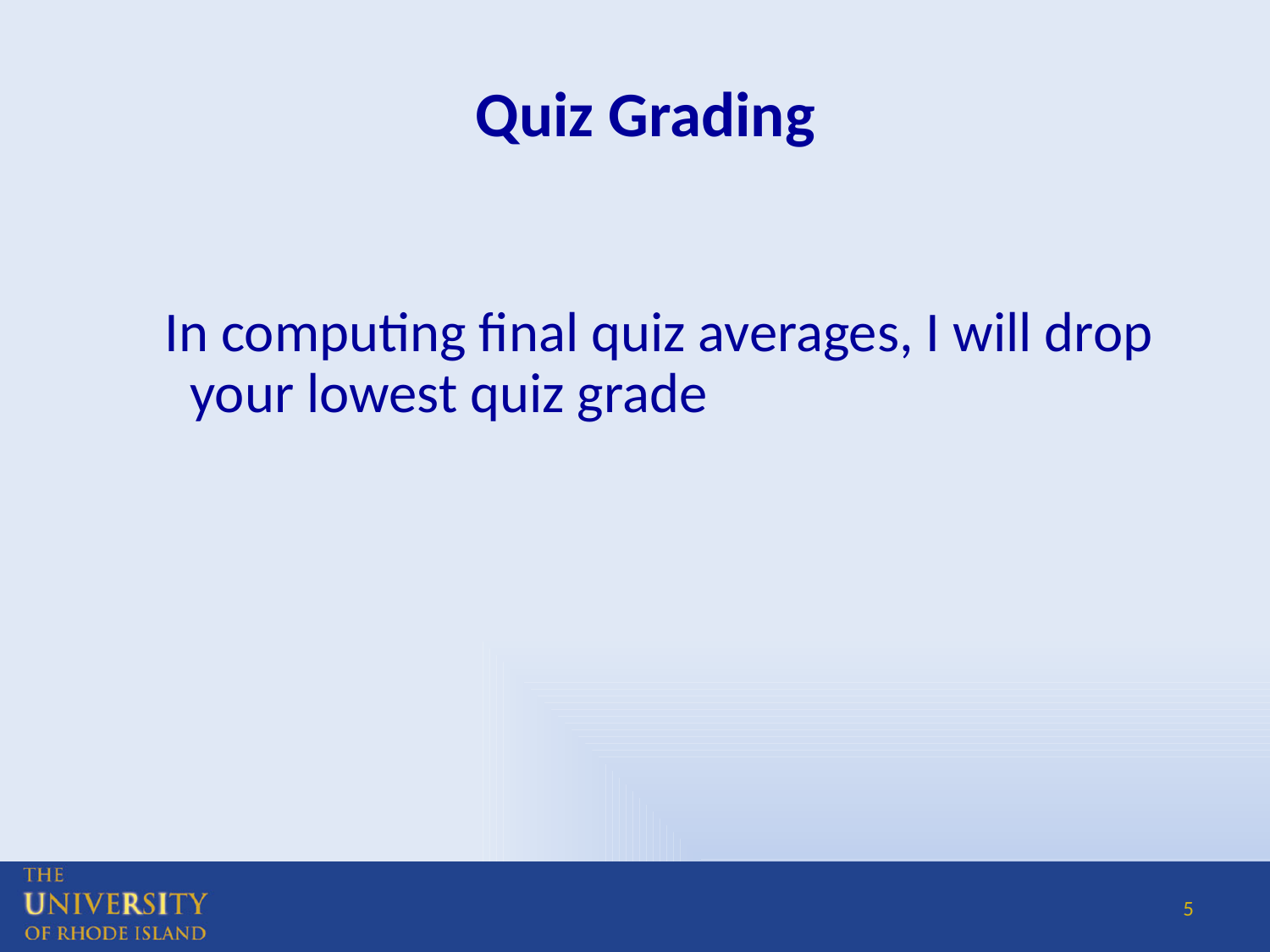

# Quiz Grading
In computing final quiz averages, I will drop your lowest quiz grade